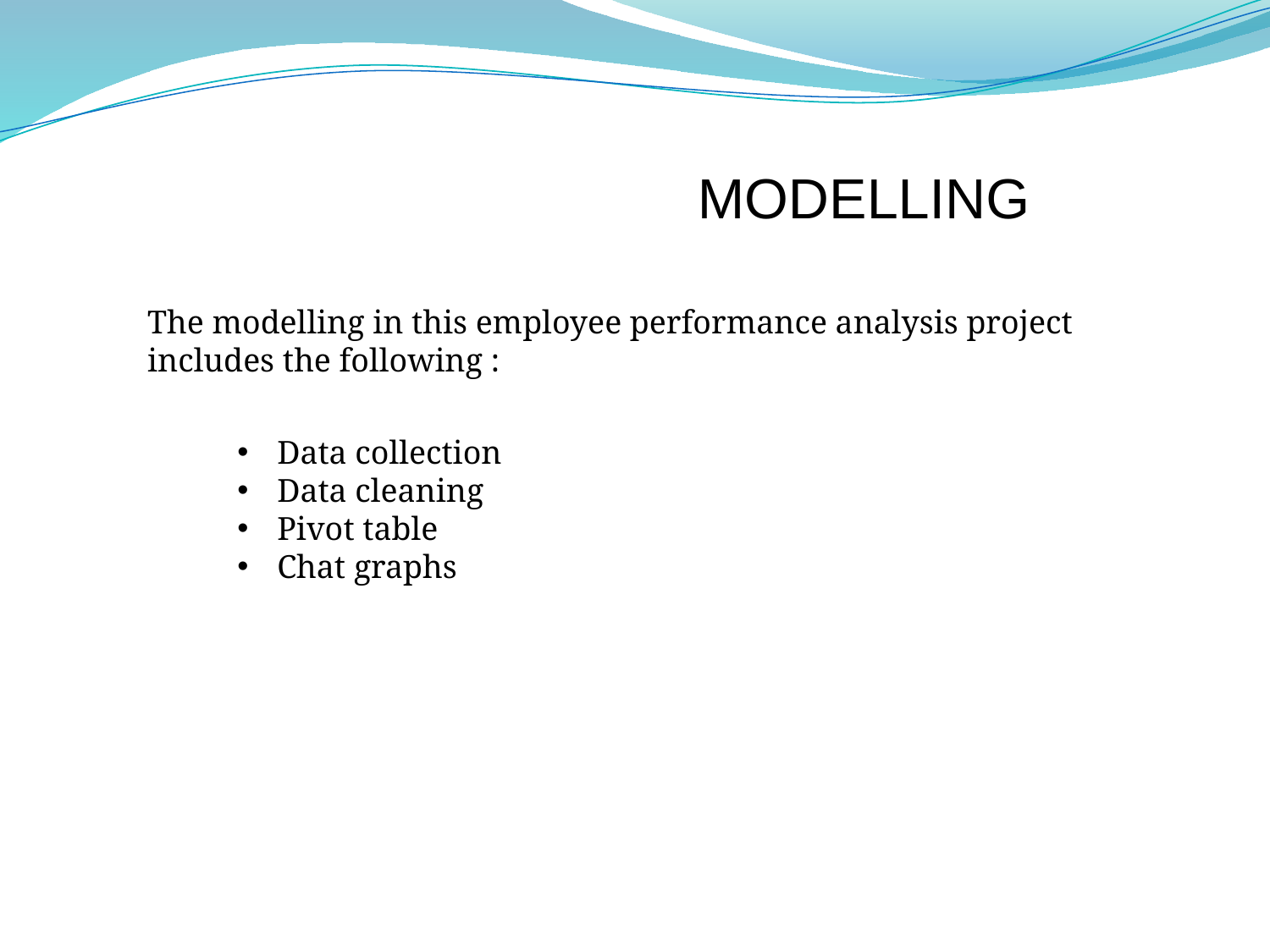

MODELLING
The modelling in this employee performance analysis project includes the following :
Data collection
Data cleaning
Pivot table
Chat graphs